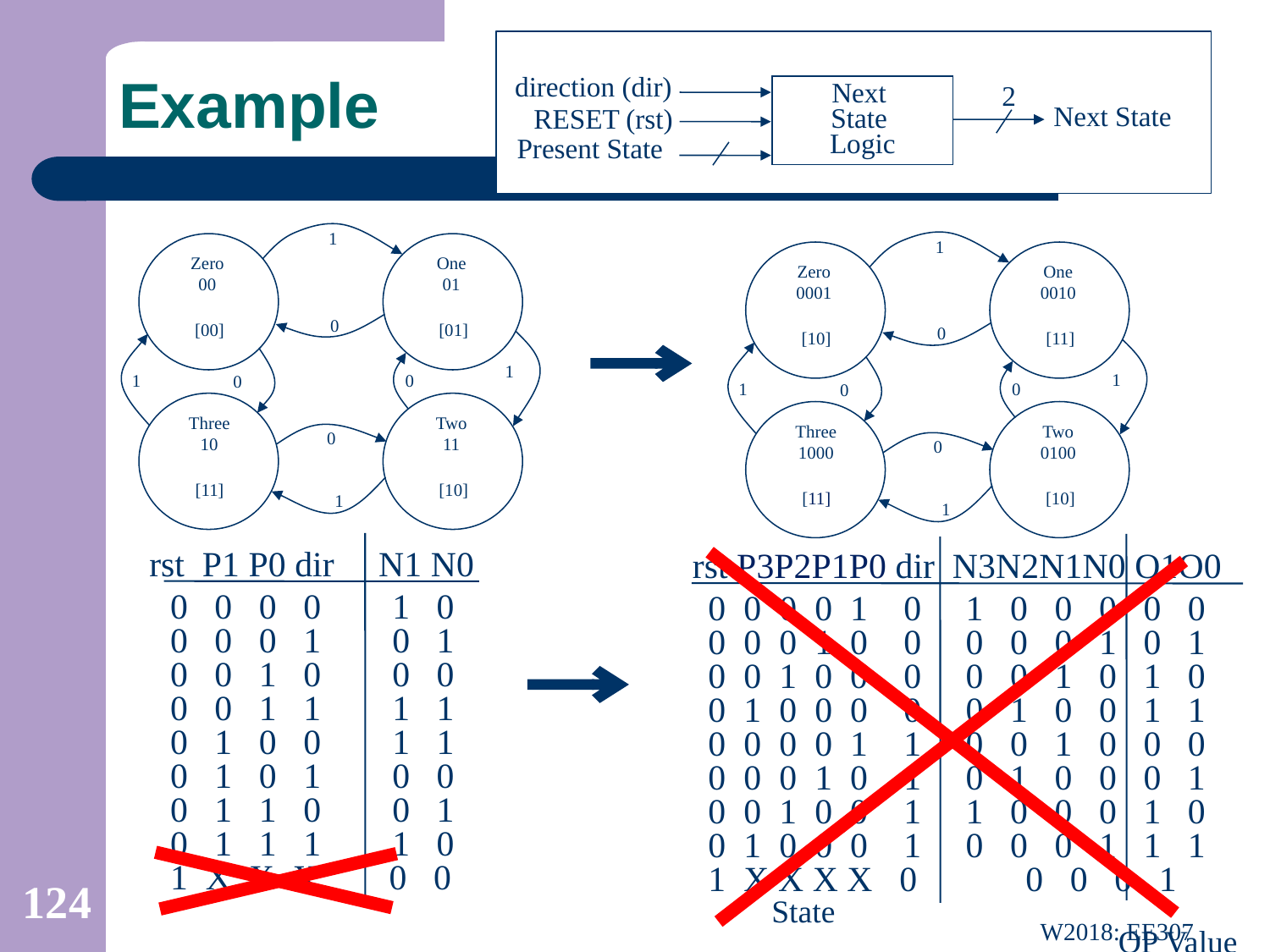

# Example
direction (dir)
2

Next
State
Logic
Next State

RESET (rst)

Present State

1

Zero
00
[00]

One
01
[01]
0

1

1

0
0

Two
11
[10]
Three
10
0

[11]

1

1

Zero
0001
[10]

One
0010
[11]
0

1

1

0
0

Two
0100
[10]
Three
1000
0

[11]

1

rst  P1 P0 dir     N1 N0

0   0   0   0        1   0
0   0   0   1        0   1
0   0   1   0        0   0
0   0   1   1        1   1
0   1   0   0        1   1
0   1   0   1        0   0
0   1   1   0        0   1
0   1   1   1        1   0
1  X  X  X        0   0

rst P3P2P1P0 dir  N3N2N1N0 O1O0

0  0  0  0  1    0     1   0   0   0   0   0
0  0  0  1  0    0     0   0   0   1   0   1
0  0  1  0  0    0     0   0   1   0   1   0
0  1  0  0  0    0     0   1   0   0   1   1
0  0  0  0  1    1     0   0   1   0   0   0
0  0  0  1  0    1     0   1   0   0   0   1
0  0  1  0  0    1     1   0   0   0   1   0
0  1  0  0  0    1     0   0   0   1   1   1
1  X X X X   0   	0   0   0   1    State
                                                   OP Value

124
W2018: EE307